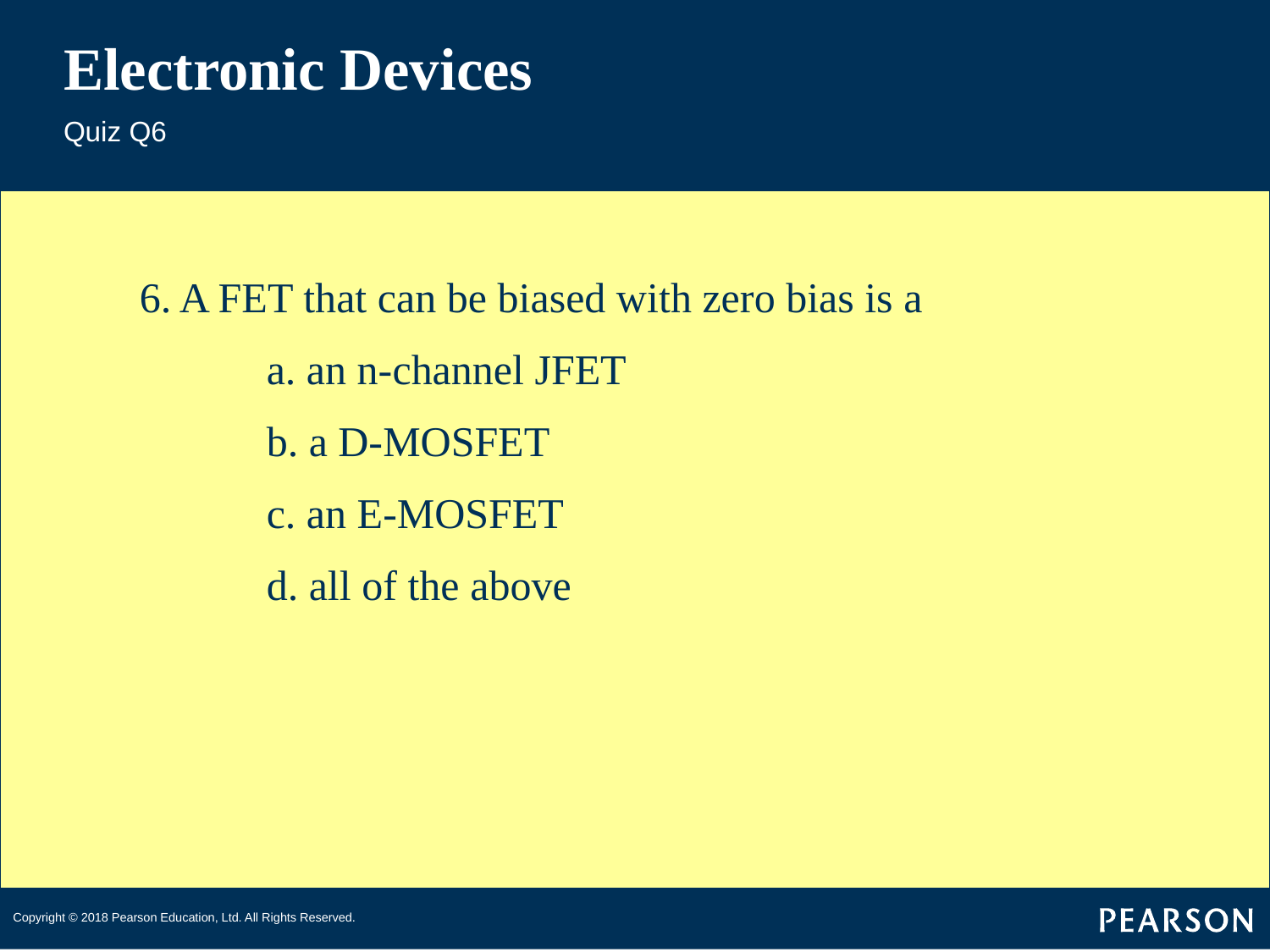

# Electronic Devices
Quiz Q6

6. A FET that can be biased with zero bias is a
	a. an n-channel JFET
	b. a D-MOSFET
	c. an E-MOSFET
	d. all of the above